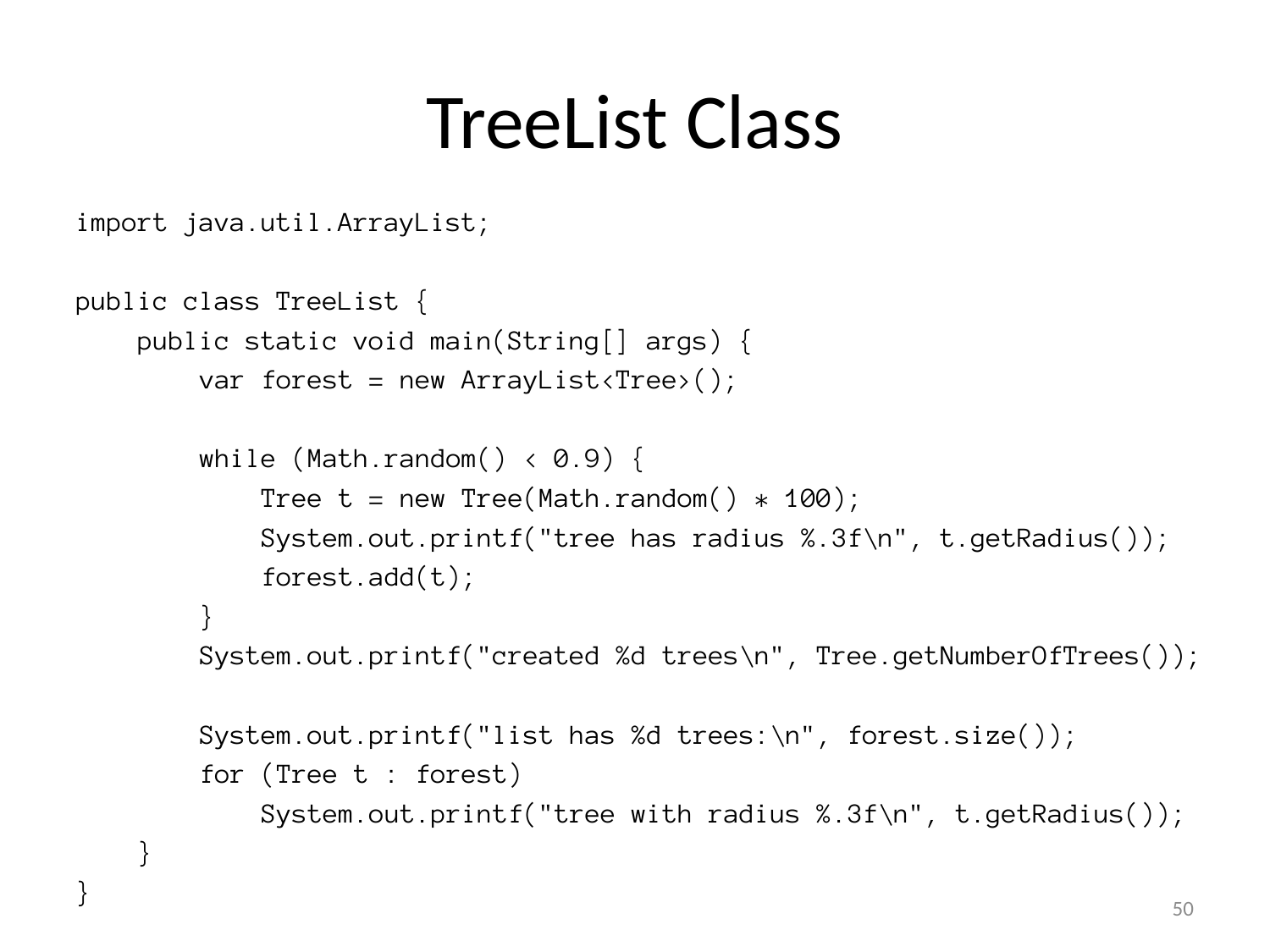

# TreeList Class
import java.util.ArrayList;

public class TreeList {
    public static void main(String[] args) {
        var forest = new ArrayList<Tree>();

        while (Math.random() < 0.9) {
            Tree t = new Tree(Math.random() * 100);
            System.out.printf("tree has radius %.3f\n", t.getRadius());
            forest.add(t);
        }
        System.out.printf("created %d trees\n", Tree.getNumberOfTrees());

        System.out.printf("list has %d trees:\n", forest.size());
        for (Tree t : forest)
            System.out.printf("tree with radius %.3f\n", t.getRadius());
    }
}
50